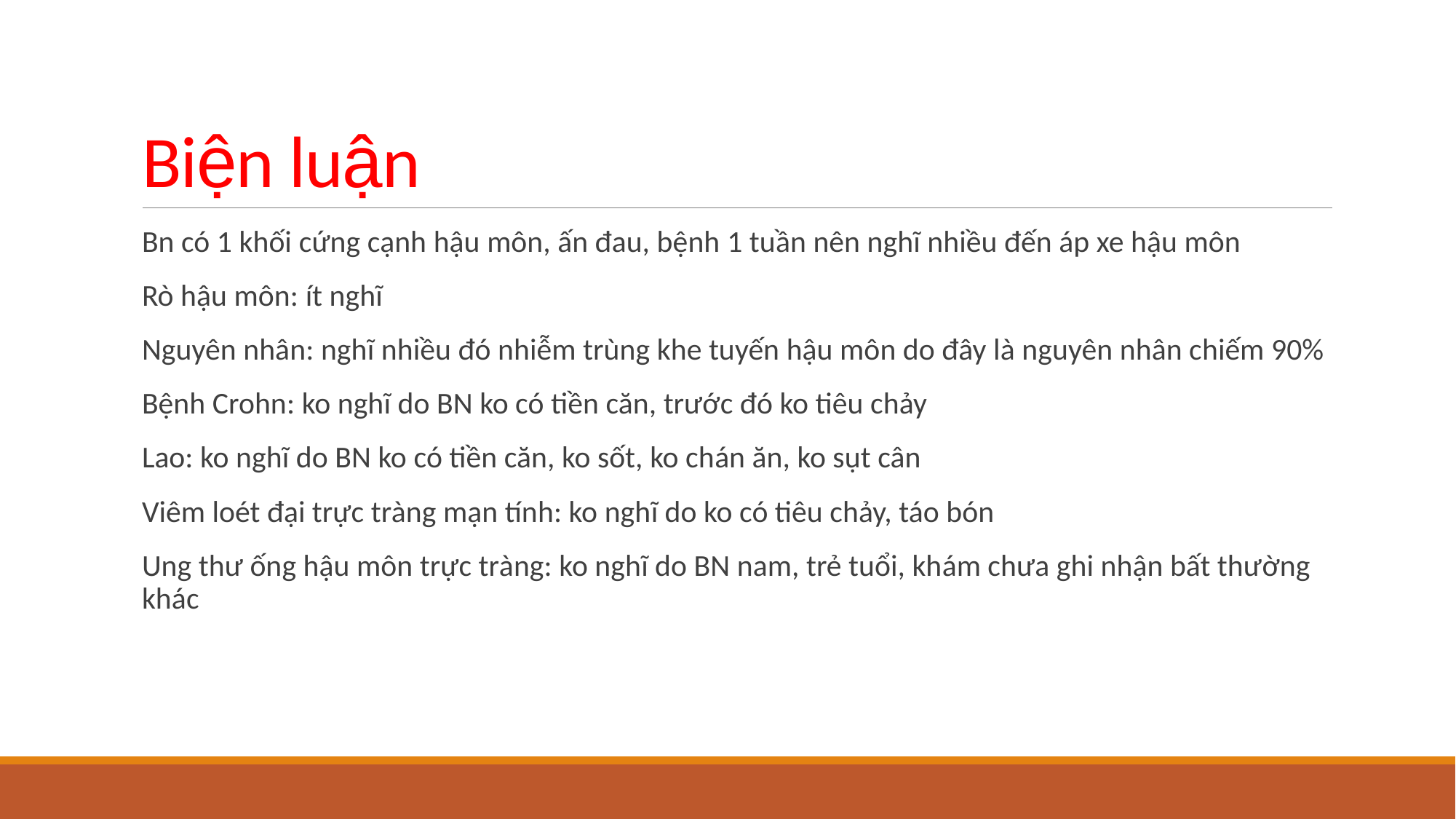

# Biện luận
Bn có 1 khối cứng cạnh hậu môn, ấn đau, bệnh 1 tuần nên nghĩ nhiều đến áp xe hậu môn
Rò hậu môn: ít nghĩ
Nguyên nhân: nghĩ nhiều đó nhiễm trùng khe tuyến hậu môn do đây là nguyên nhân chiếm 90%
Bệnh Crohn: ko nghĩ do BN ko có tiền căn, trước đó ko tiêu chảy
Lao: ko nghĩ do BN ko có tiền căn, ko sốt, ko chán ăn, ko sụt cân
Viêm loét đại trực tràng mạn tính: ko nghĩ do ko có tiêu chảy, táo bón
Ung thư ống hậu môn trực tràng: ko nghĩ do BN nam, trẻ tuổi, khám chưa ghi nhận bất thường khác